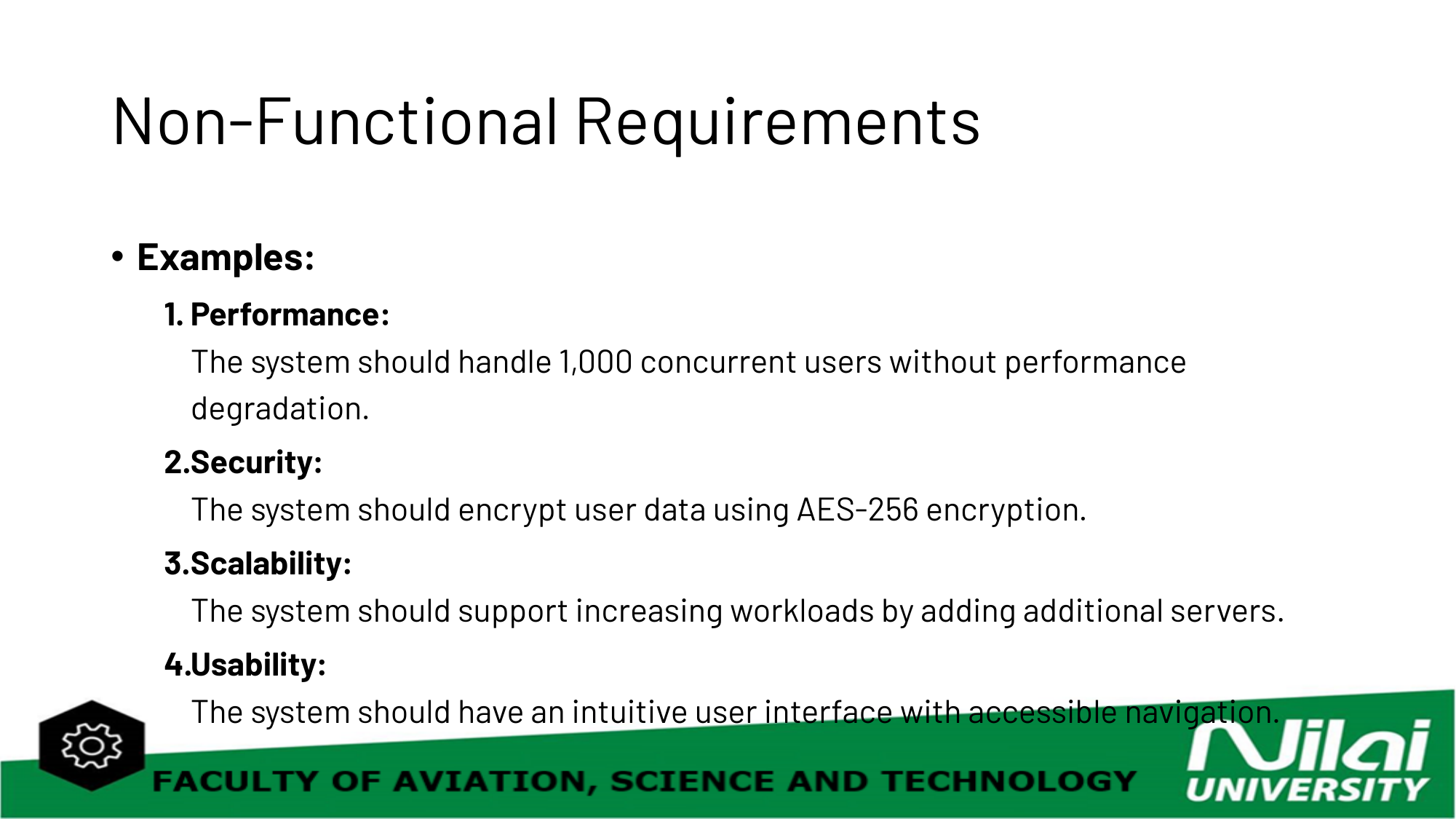

# Non-Functional Requirements
Examples:
Performance:
The system should handle 1,000 concurrent users without performance degradation.
Security:
The system should encrypt user data using AES-256 encryption.
Scalability:
The system should support increasing workloads by adding additional servers.
Usability:
The system should have an intuitive user interface with accessible navigation.